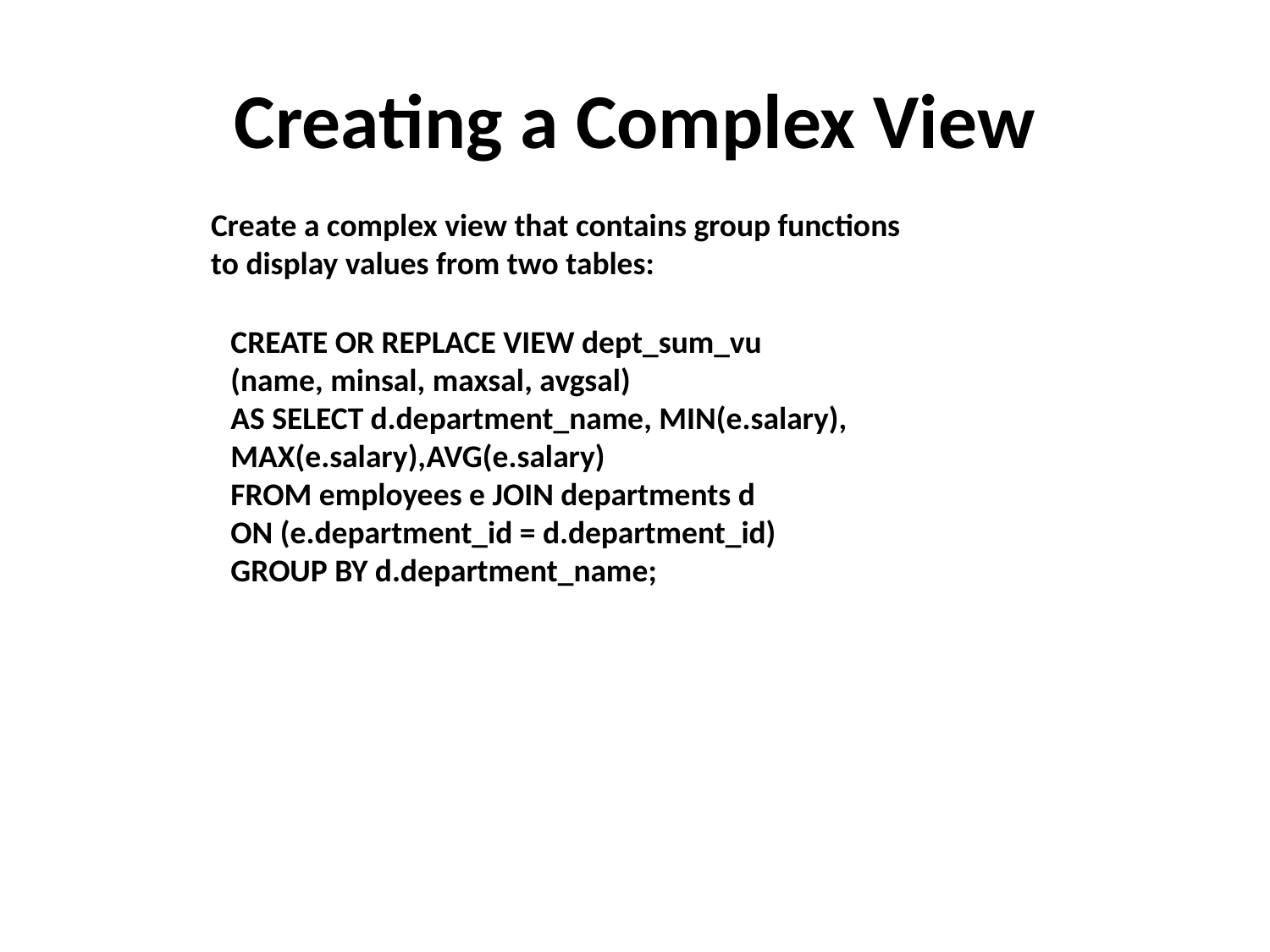

# Creating a Complex View
Create a complex view that contains group functions
to display values from two tables:
CREATE OR REPLACE VIEW dept_sum_vu
(name, minsal, maxsal, avgsal)
AS SELECT d.department_name, MIN(e.salary),
MAX(e.salary),AVG(e.salary)
FROM employees e JOIN departments d
ON (e.department_id = d.department_id)
GROUP BY d.department_name;